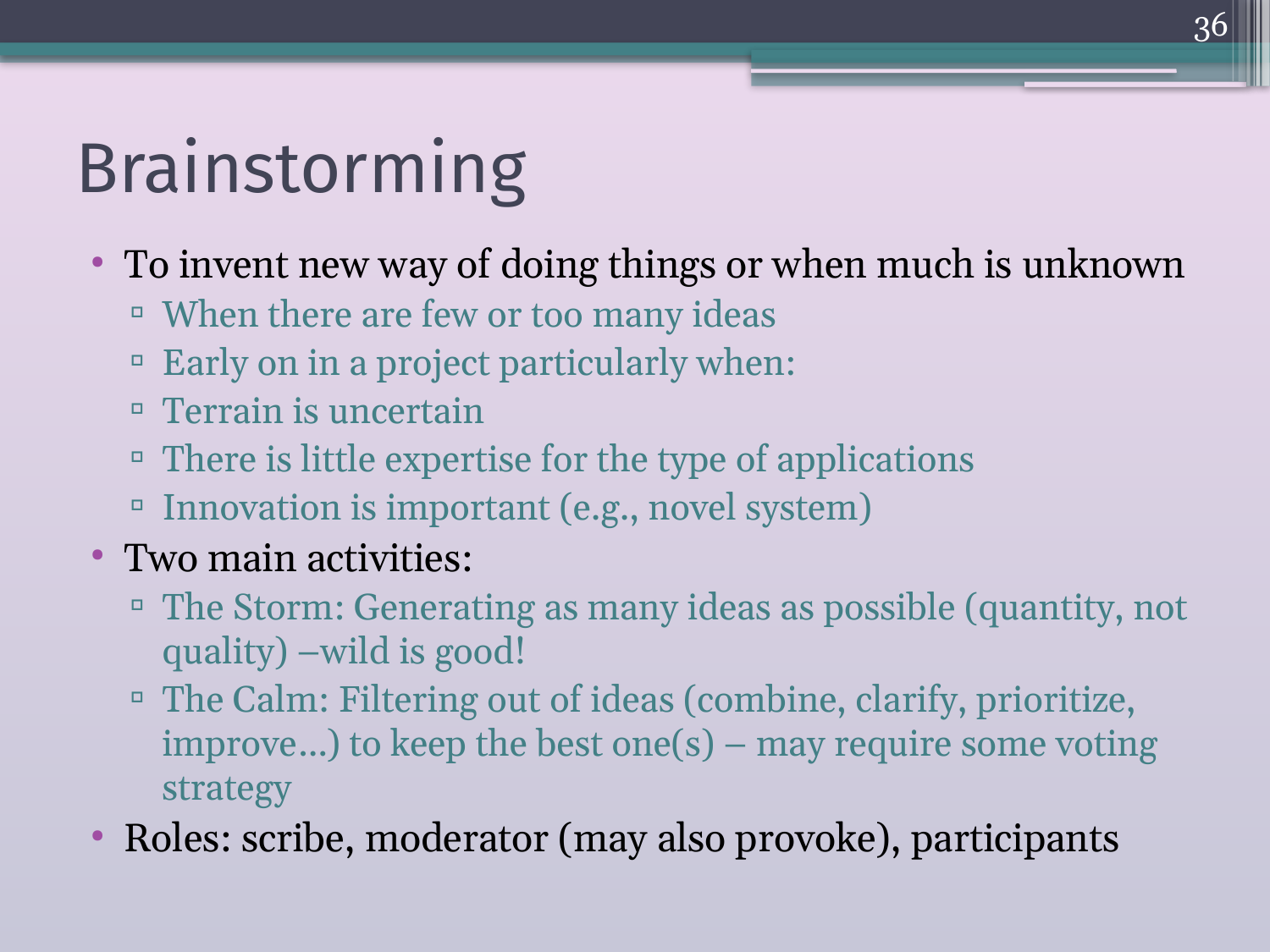

36
# Brainstorming
To invent new way of doing things or when much is unknown
When there are few or too many ideas
Early on in a project particularly when:
Terrain is uncertain
There is little expertise for the type of applications
Innovation is important (e.g., novel system)
Two main activities:
The Storm: Generating as many ideas as possible (quantity, not quality) –wild is good!
The Calm: Filtering out of ideas (combine, clarify, prioritize, improve…) to keep the best one(s) – may require some voting strategy
Roles: scribe, moderator (may also provoke), participants